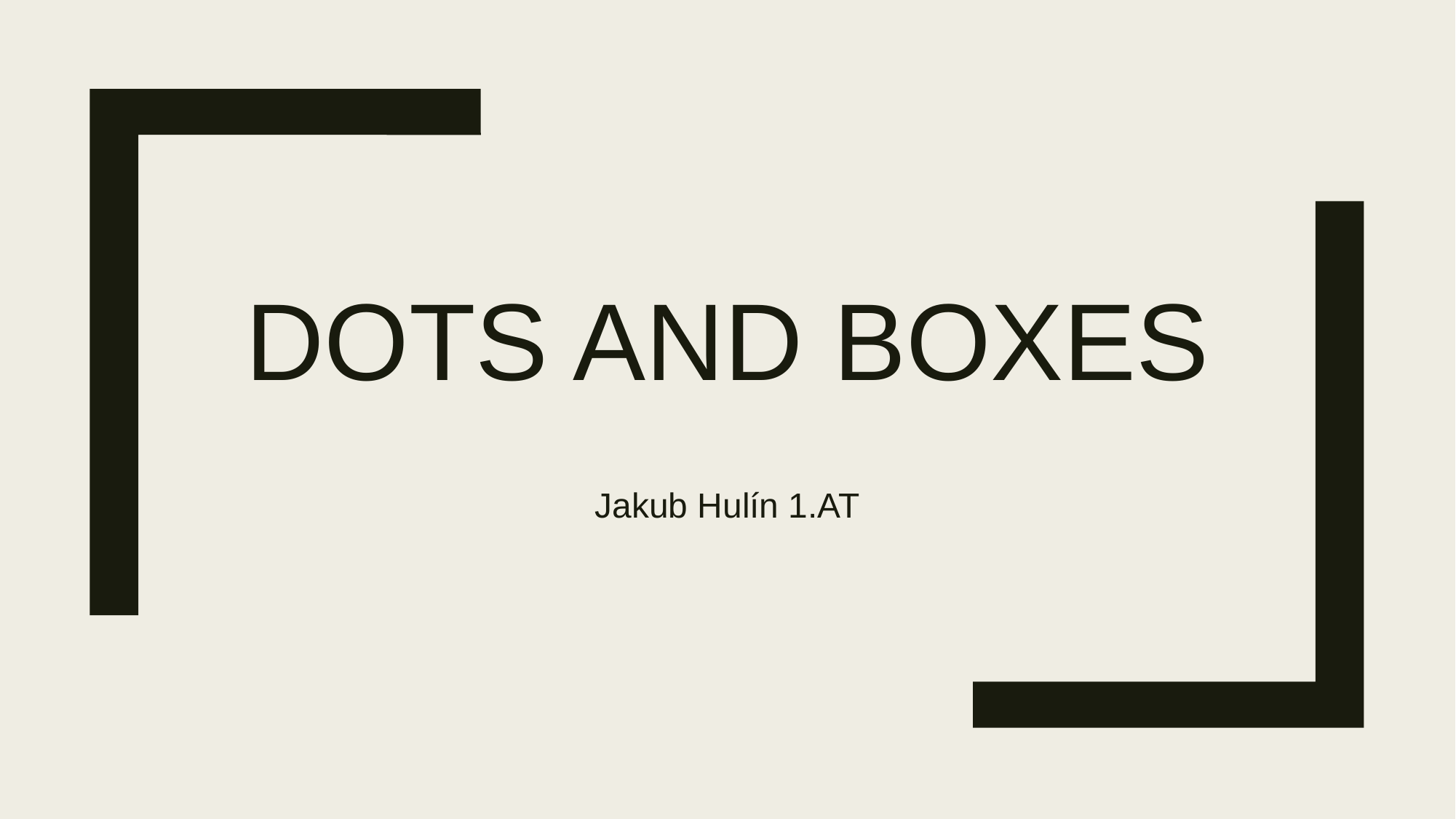

# Dots and Boxes
Jakub Hulín 1.AT